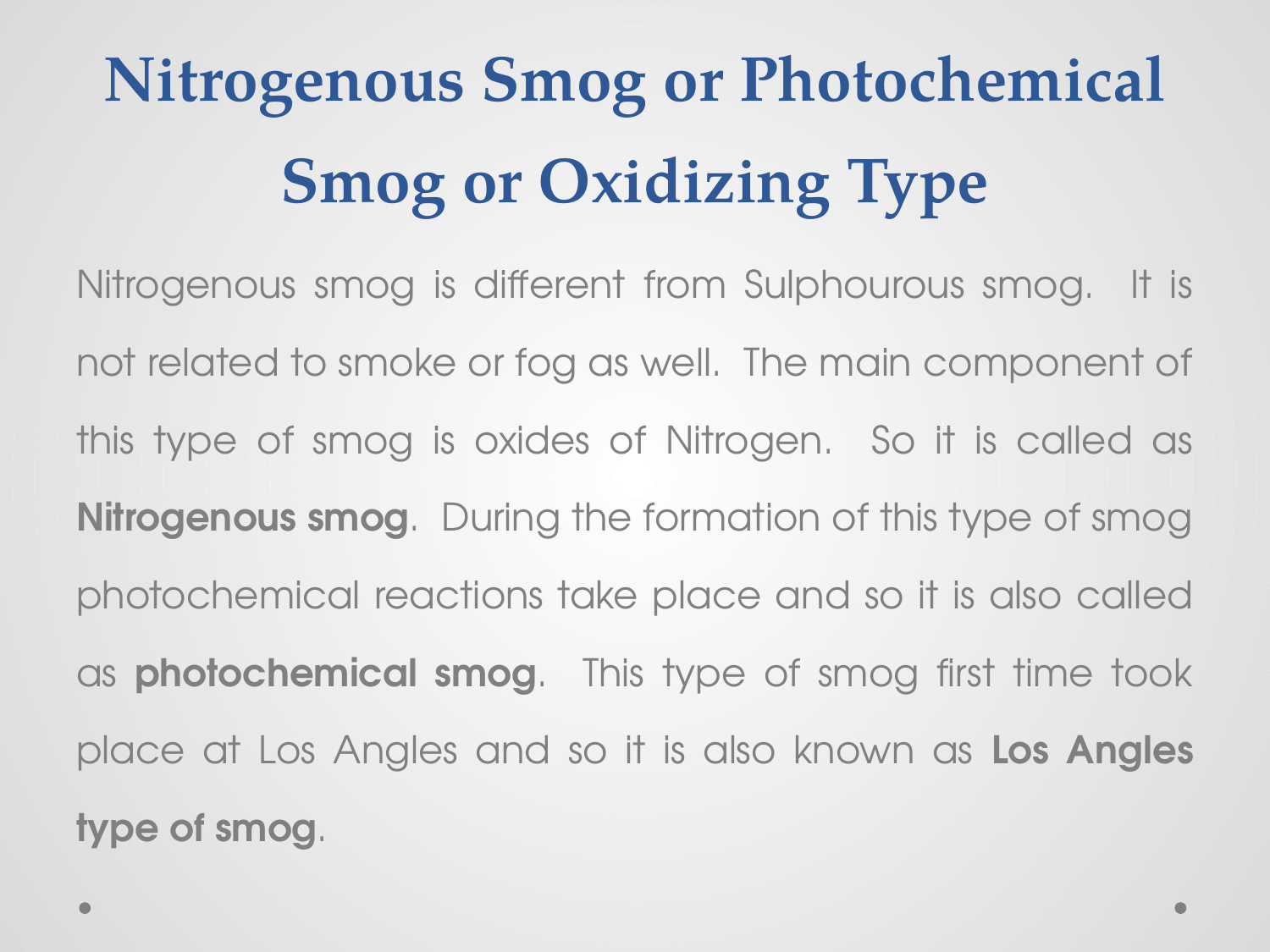

# Nitrogenous Smog or Photochemical Smog or Oxidizing Type
Nitrogenous smog is different from Sulphourous smog.  It is not related to smoke or fog as well.  The main component of this type of smog is oxides of Nitrogen.  So it is called as Nitrogenous smog.  During the formation of this type of smog photochemical reactions take place and so it is also called as photochemical smog.  This type of smog first time took place at Los Angles and so it is also known as Los Angles type of smog.